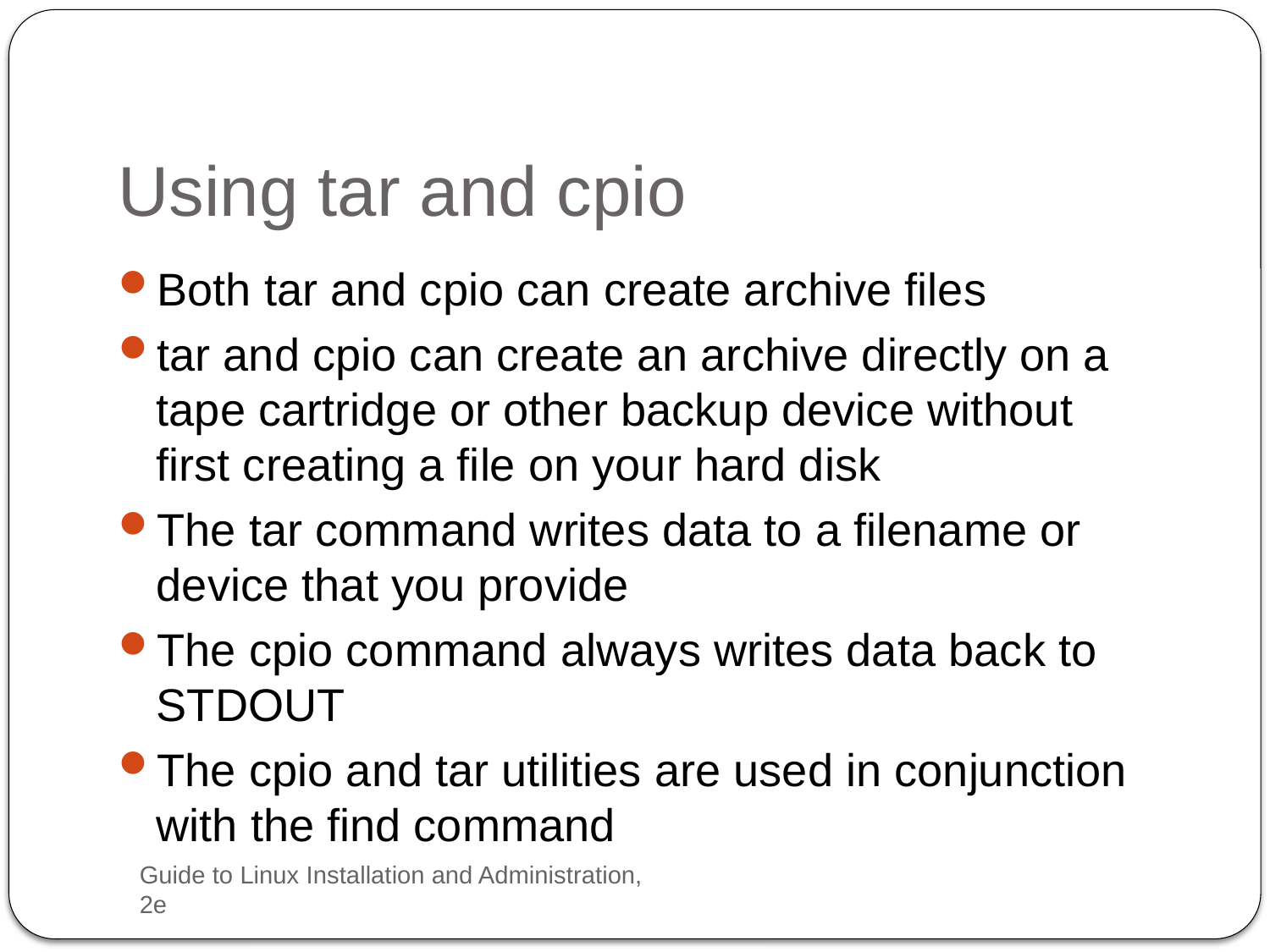

# Using tar and cpio
Both tar and cpio can create archive files
tar and cpio can create an archive directly on a tape cartridge or other backup device without first creating a file on your hard disk
The tar command writes data to a filename or device that you provide
The cpio command always writes data back to STDOUT
The cpio and tar utilities are used in conjunction with the find command
Guide to Linux Installation and Administration, 2e
47